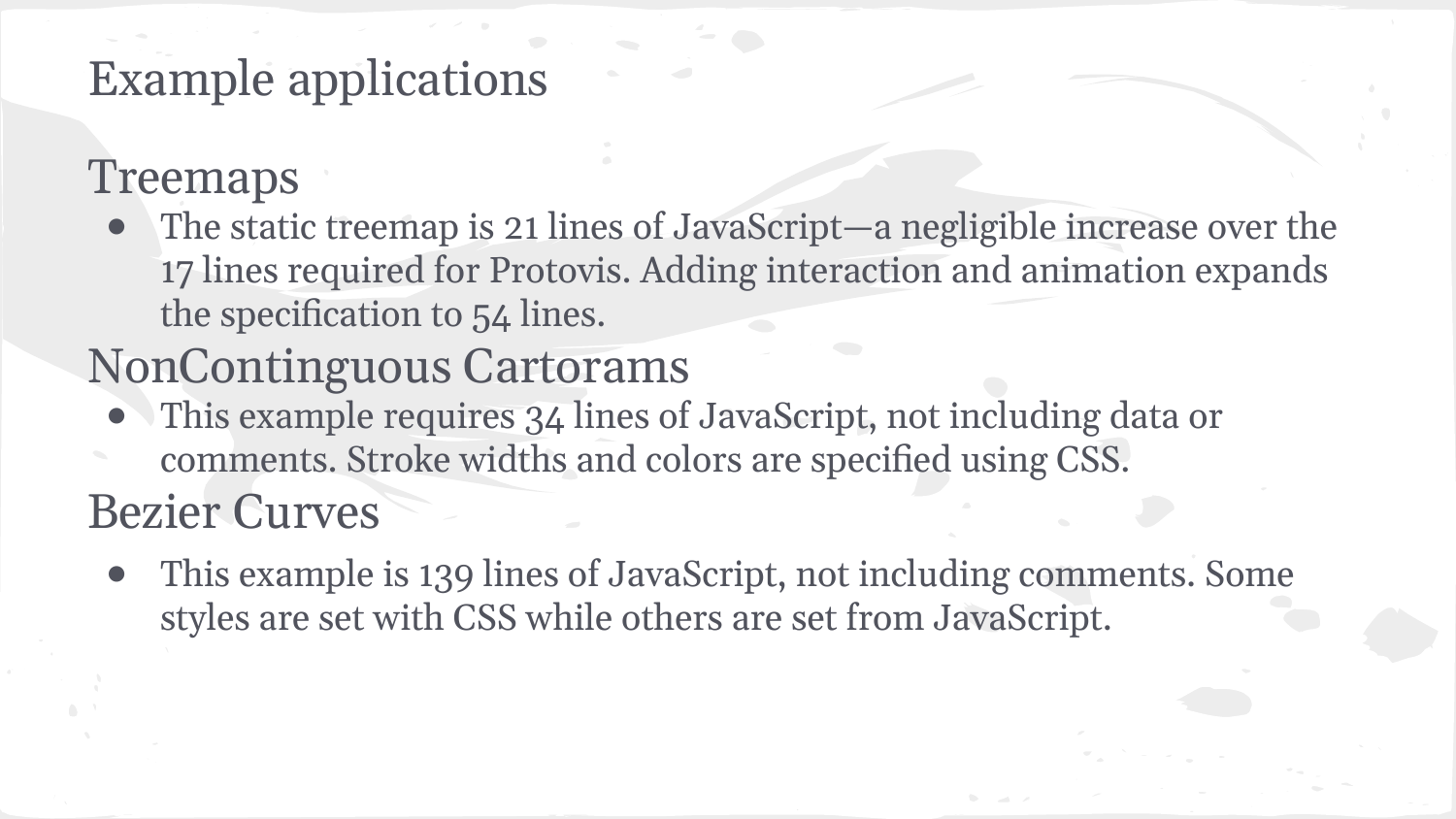

# Example applications
Treemaps
The static treemap is 21 lines of JavaScript—a negligible increase over the 17 lines required for Protovis. Adding interaction and animation expands the specification to 54 lines.
NonContinguous Cartorams
This example requires 34 lines of JavaScript, not including data or comments. Stroke widths and colors are specified using CSS.
Bezier Curves
This example is 139 lines of JavaScript, not including comments. Some styles are set with CSS while others are set from JavaScript.